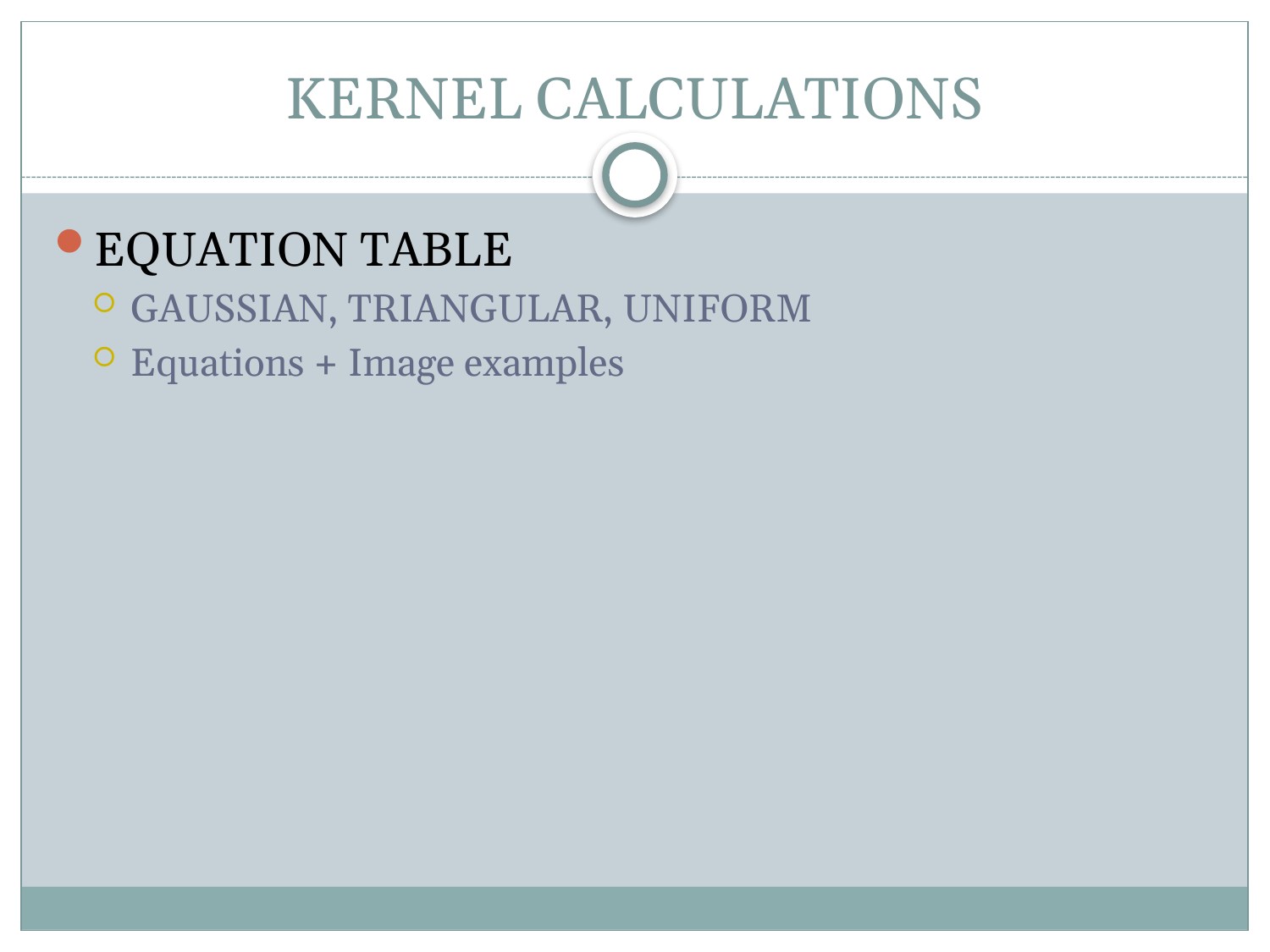

# KERNEL CALCULATIONS
EQUATION TABLE
GAUSSIAN, TRIANGULAR, UNIFORM
Equations + Image examples